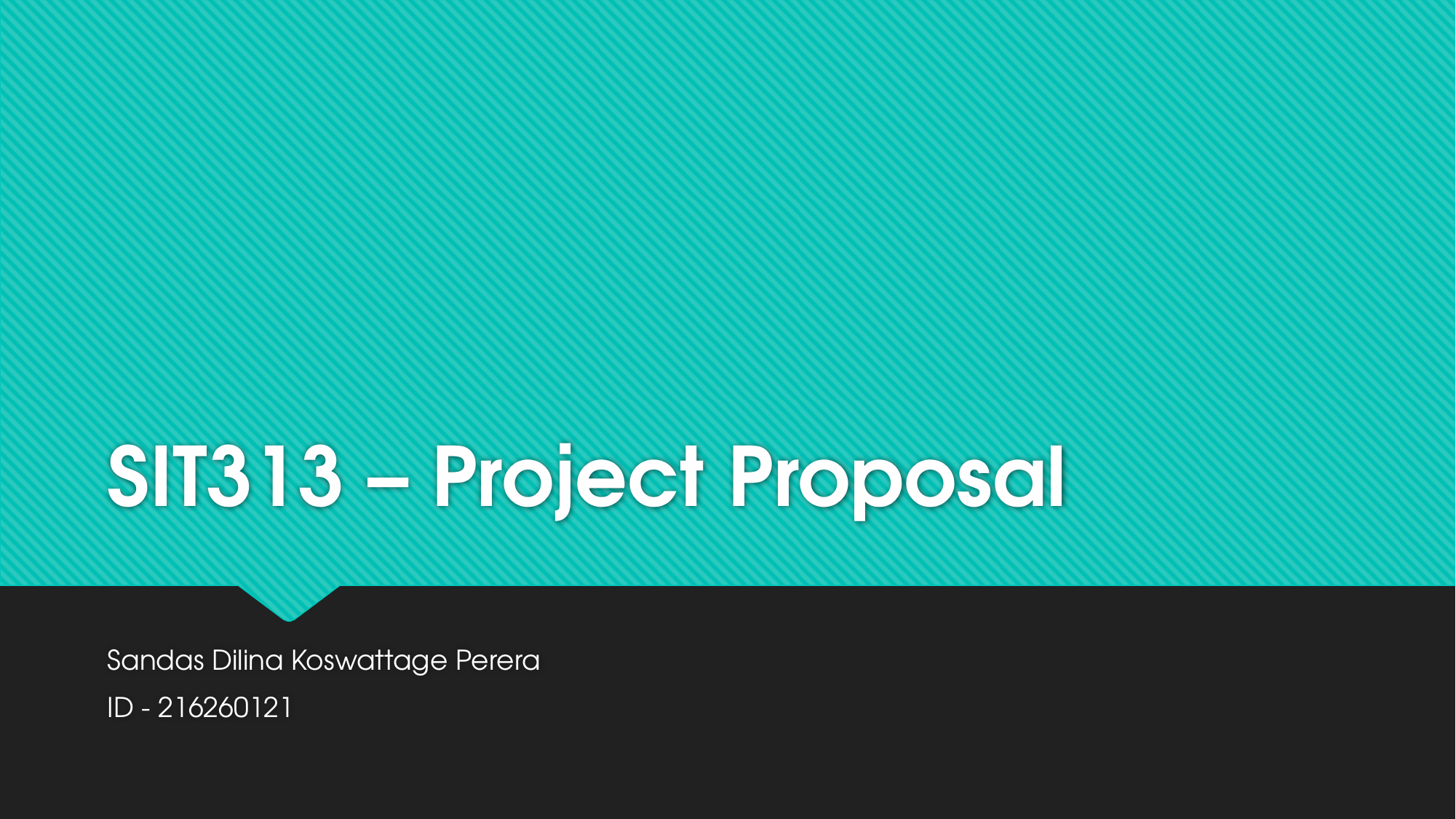

# SIT313 – Project Proposal
Sandas Dilina Koswattage Perera
ID - 216260121